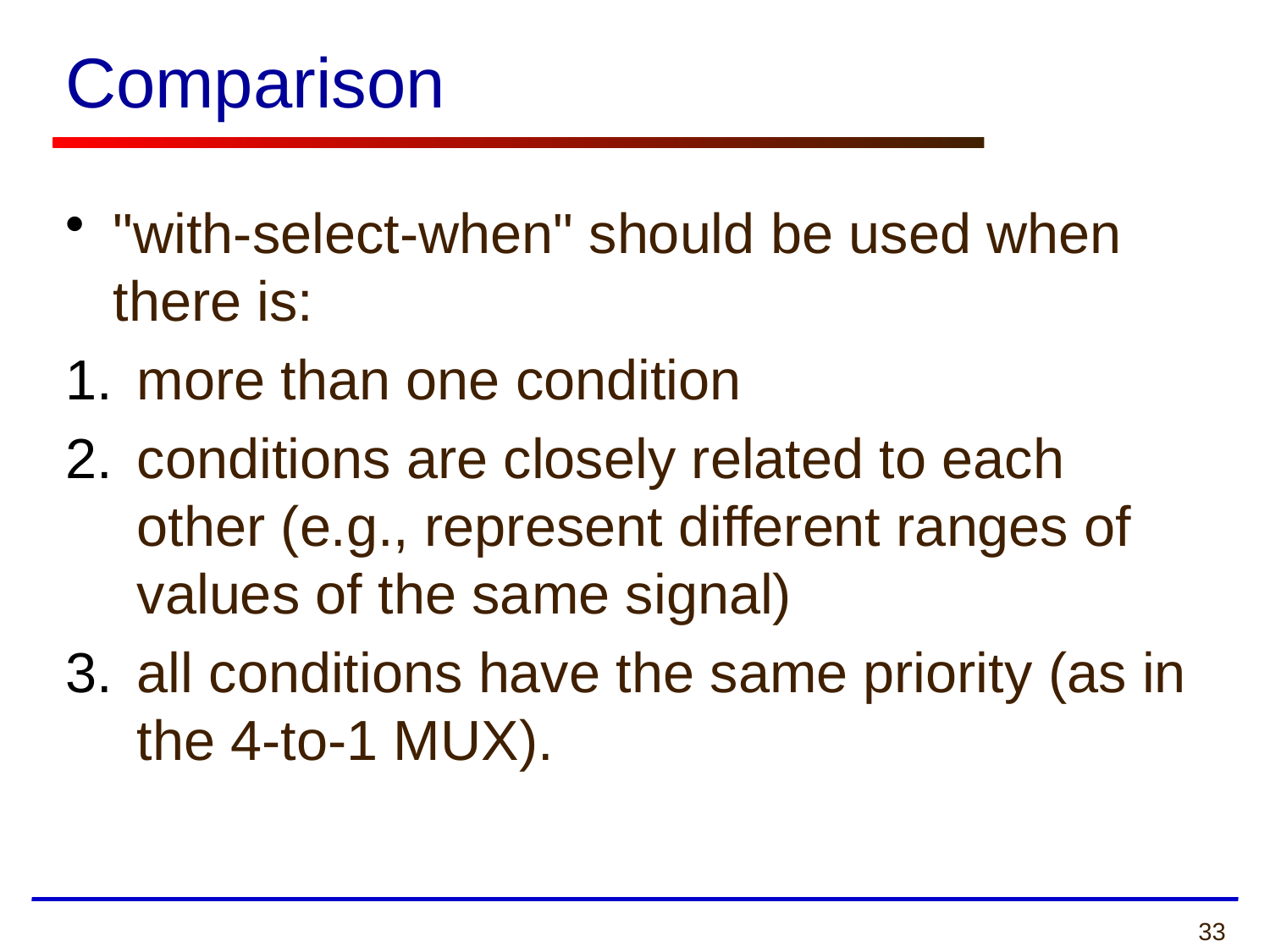

# Comparison
"with-select-when" should be used when there is:
more than one condition
conditions are closely related to each other (e.g., represent different ranges of values of the same signal)
all conditions have the same priority (as in the 4-to-1 MUX).